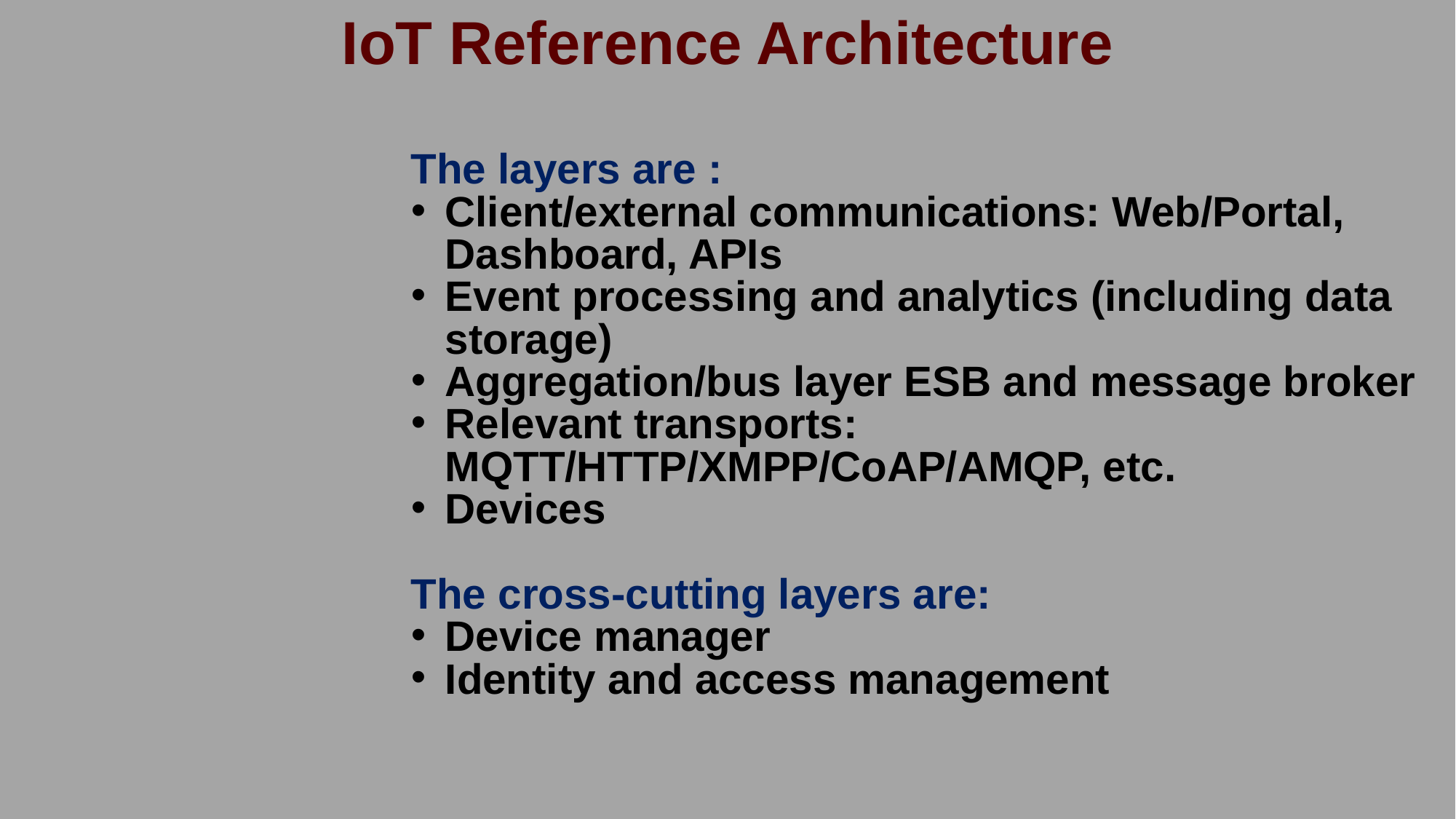

# IoT Reference Architecture
The layers are :
Client/external communications: Web/Portal, Dashboard, APIs
Event processing and analytics (including data storage)
Aggregation/bus layer ESB and message broker
Relevant transports: MQTT/HTTP/XMPP/CoAP/AMQP, etc.
Devices

The cross-cutting layers are:
Device manager
Identity and access management